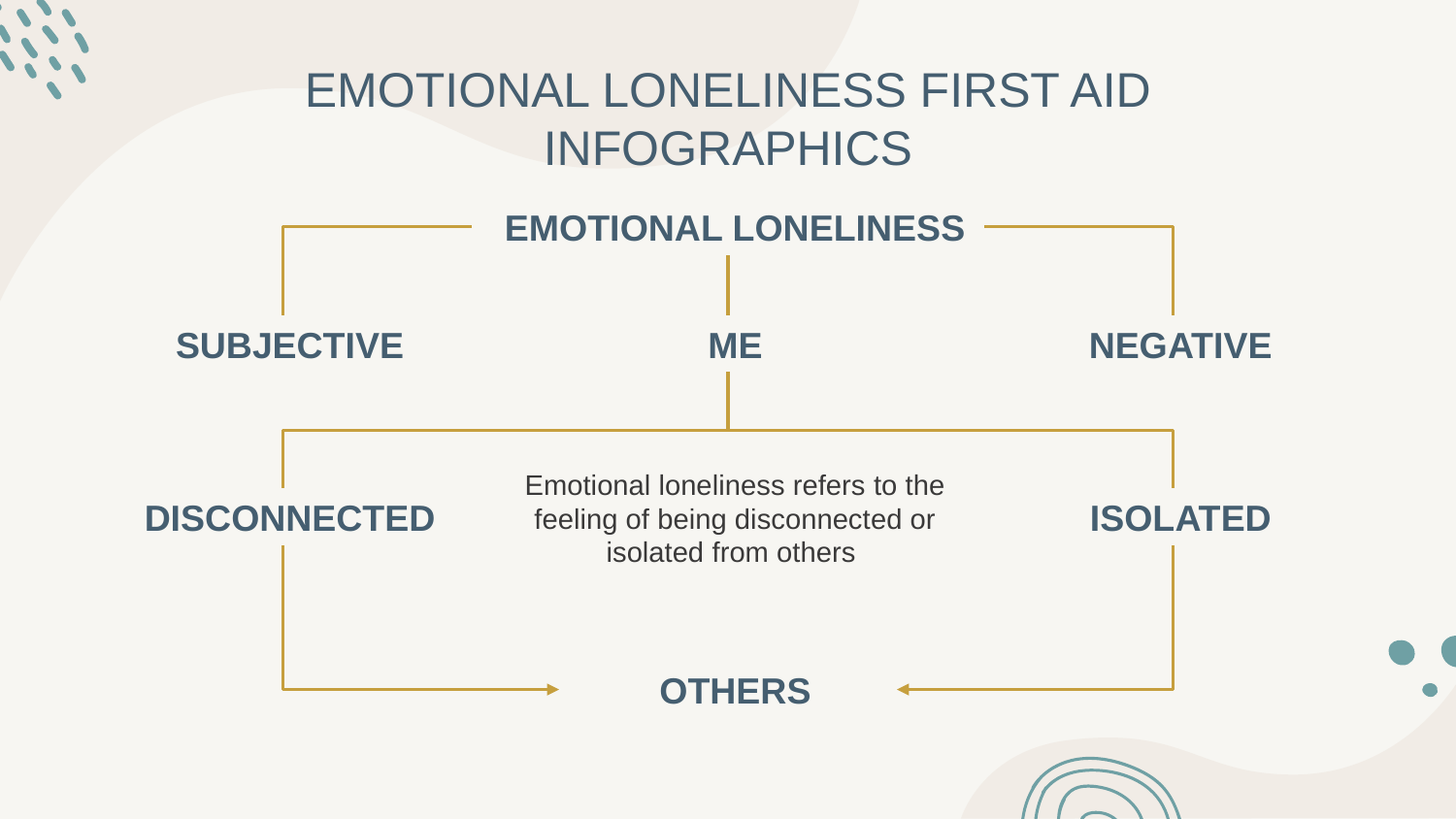

# EMOTIONAL LONELINESS FIRST AID INFOGRAPHICS
EMOTIONAL LONELINESS
SUBJECTIVE
NEGATIVE
ME
Emotional loneliness refers to the feeling of being disconnected or isolated from others
DISCONNECTED
ISOLATED
OTHERS